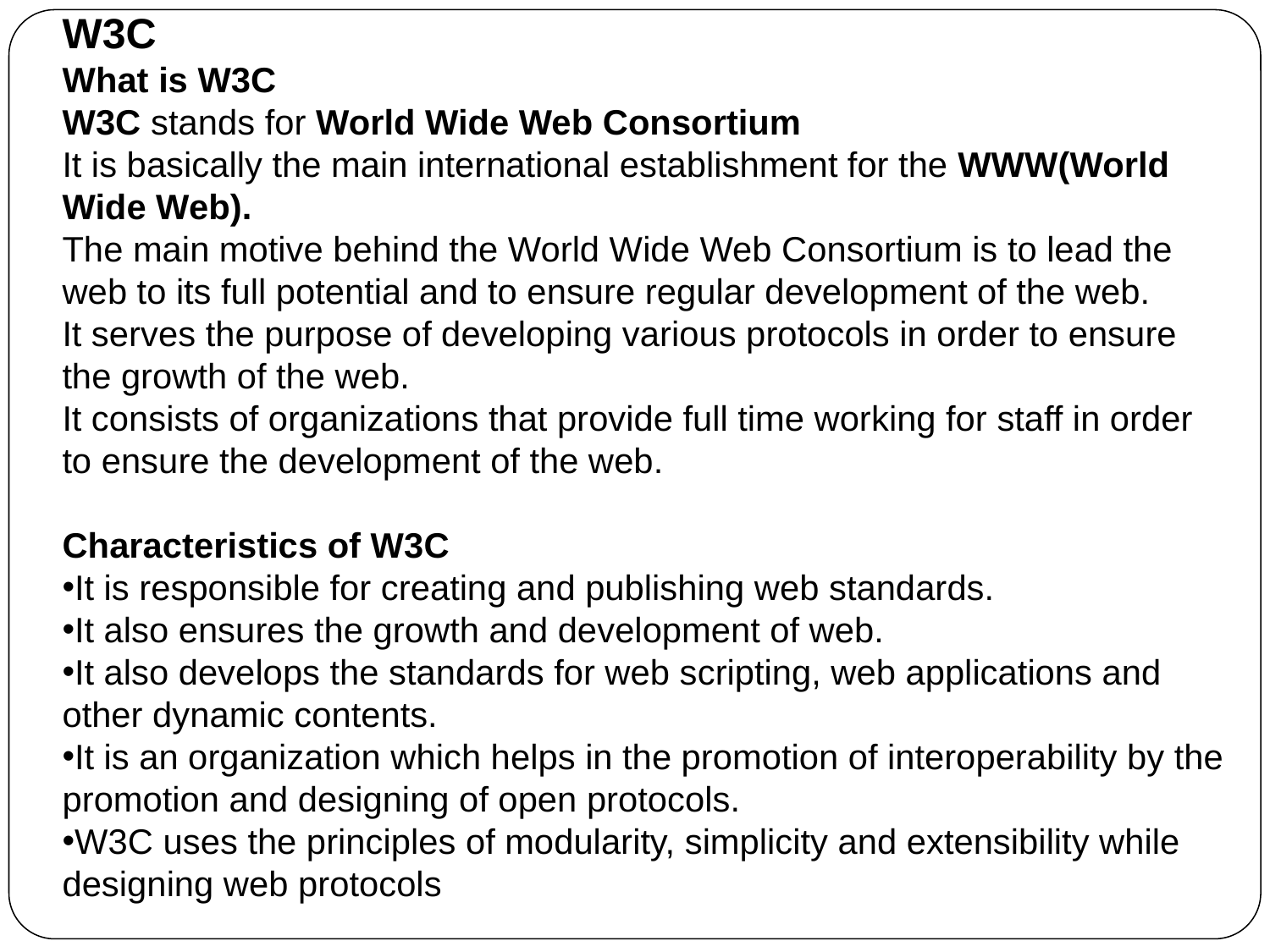

W3C
What is W3C
W3C stands for World Wide Web Consortium
It is basically the main international establishment for the WWW(World Wide Web).
The main motive behind the World Wide Web Consortium is to lead the web to its full potential and to ensure regular development of the web.
It serves the purpose of developing various protocols in order to ensure the growth of the web.
It consists of organizations that provide full time working for staff in order to ensure the development of the web.

Characteristics of W3C
It is responsible for creating and publishing web standards.
It also ensures the growth and development of web.
It also develops the standards for web scripting, web applications and other dynamic contents.
It is an organization which helps in the promotion of interoperability by the promotion and designing of open protocols.
W3C uses the principles of modularity, simplicity and extensibility while designing web protocols